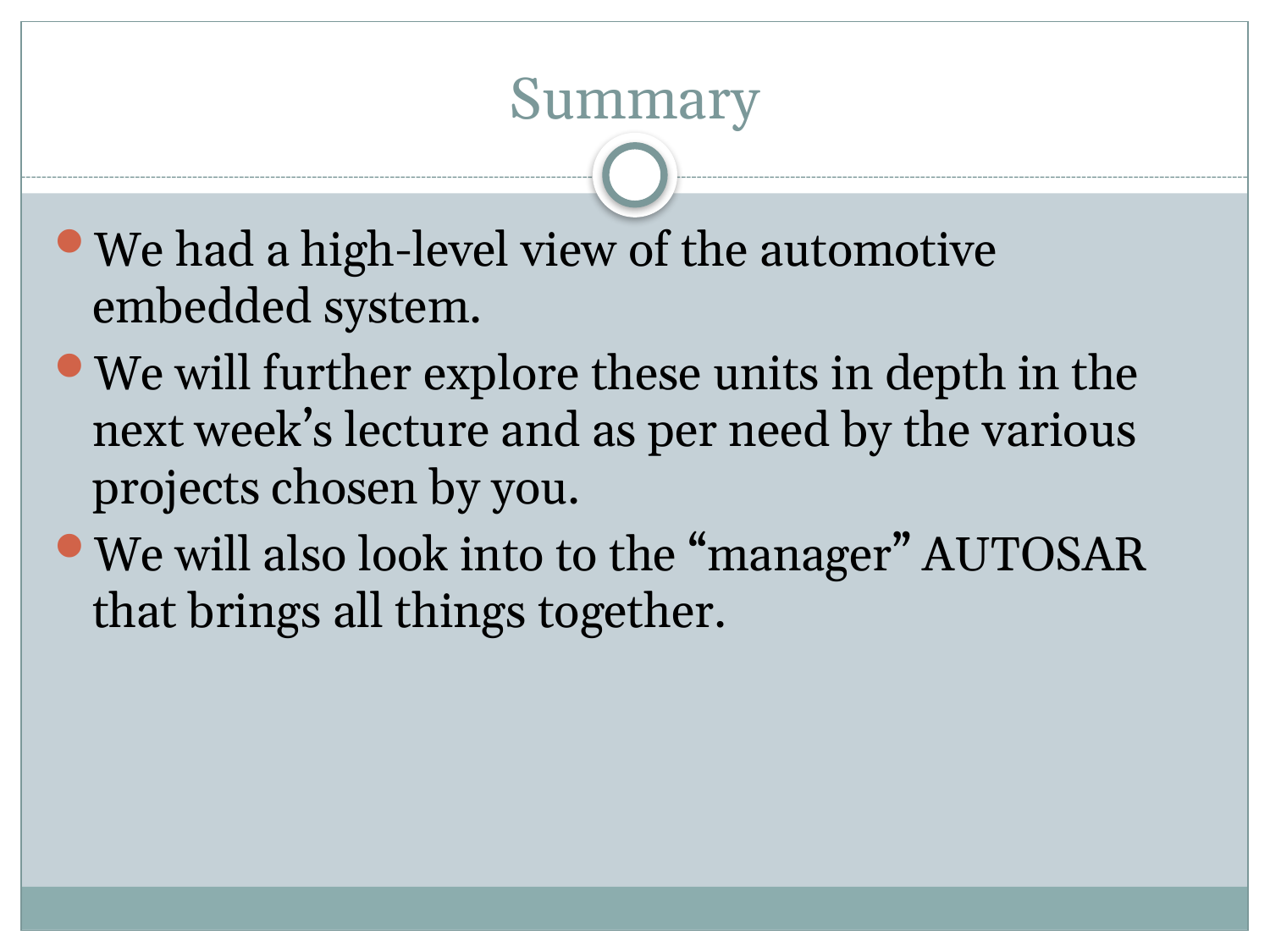

# Summary
We had a high-level view of the automotive embedded system.
We will further explore these units in depth in the next week’s lecture and as per need by the various projects chosen by you.
We will also look into to the “manager” AUTOSAR that brings all things together.